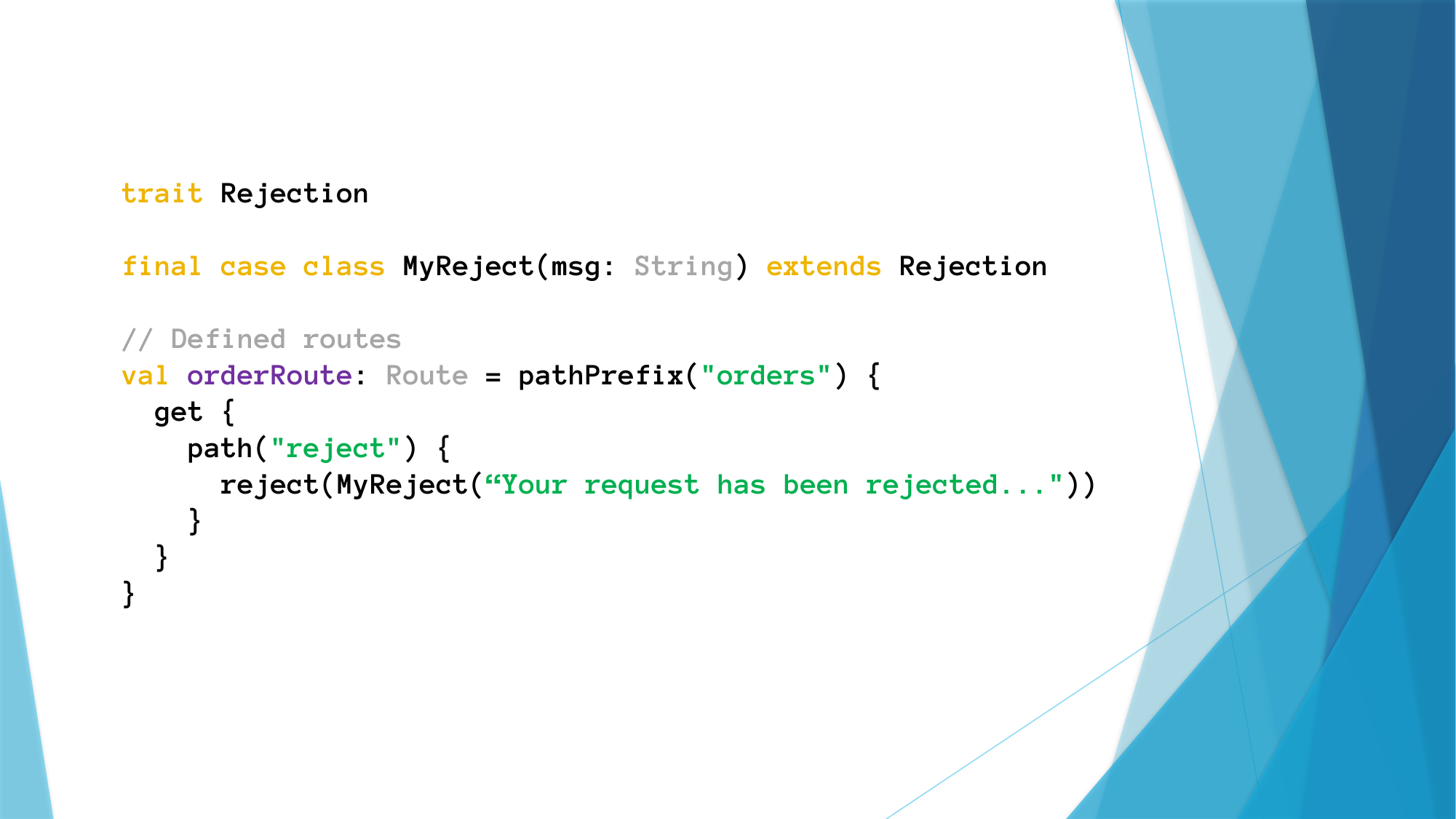

trait Rejection

final case class MyReject(msg: String) extends Rejection

// Defined routes
val orderRoute: Route = pathPrefix("orders") {
  get {
    path("reject") {
      reject(MyReject(“Your request has been rejected..."))
    }
  }
}